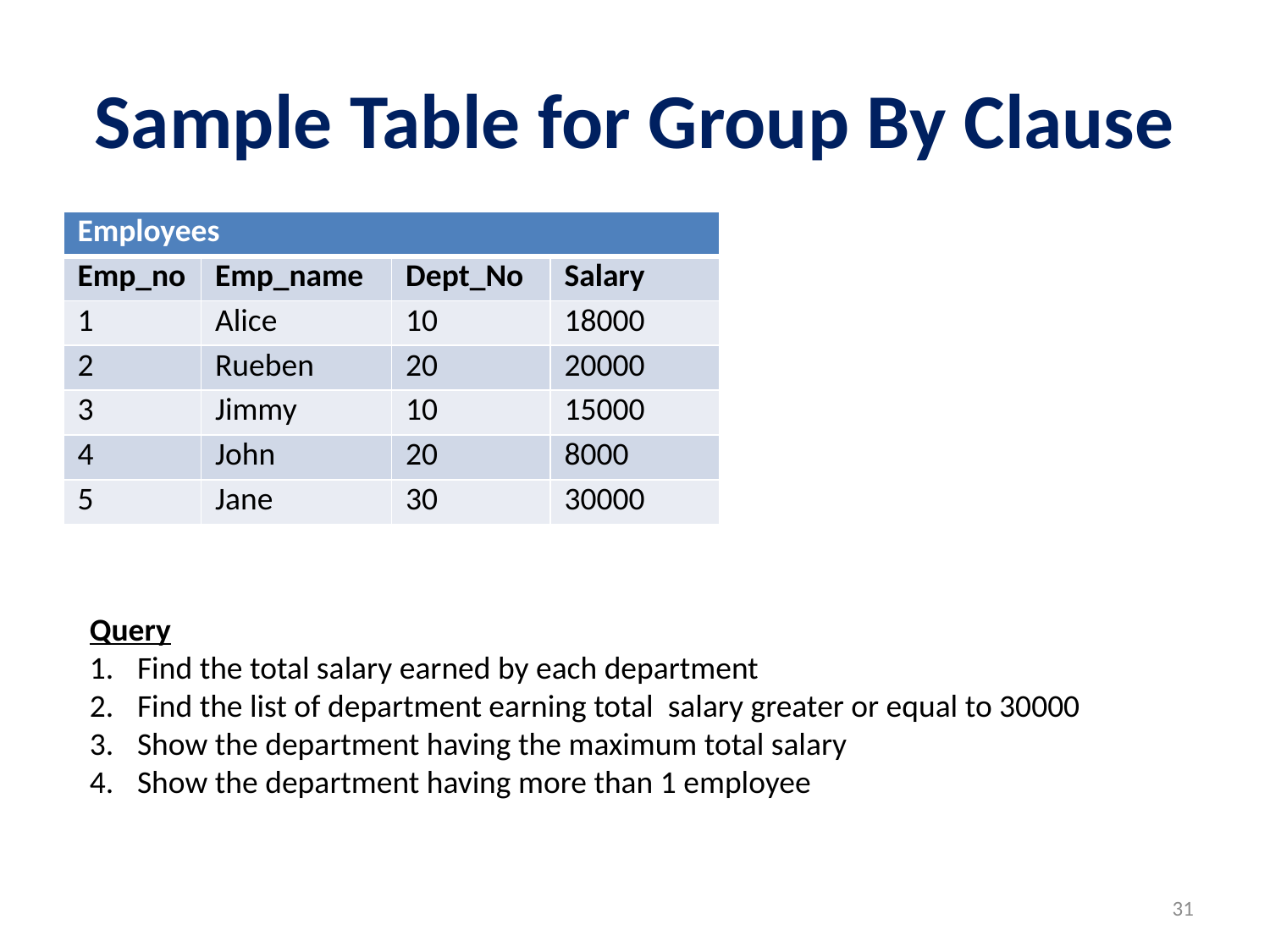

# Sample Table for Group By Clause
| Employees |  |  |  |
| --- | --- | --- | --- |
| Emp\_no | Emp\_name | Dept\_No | Salary |
| 1 | Alice | 10 | 18000 |
| 2 | Rueben | 20 | 20000 |
| 3 | Jimmy | 10 | 15000 |
| 4 | John | 20 | 8000 |
| 5 | Jane | 30 | 30000 |
Query
Find the total salary earned by each department
Find the list of department earning total  salary greater or equal to 30000
Show the department having the maximum total salary
Show the department having more than 1 employee
31